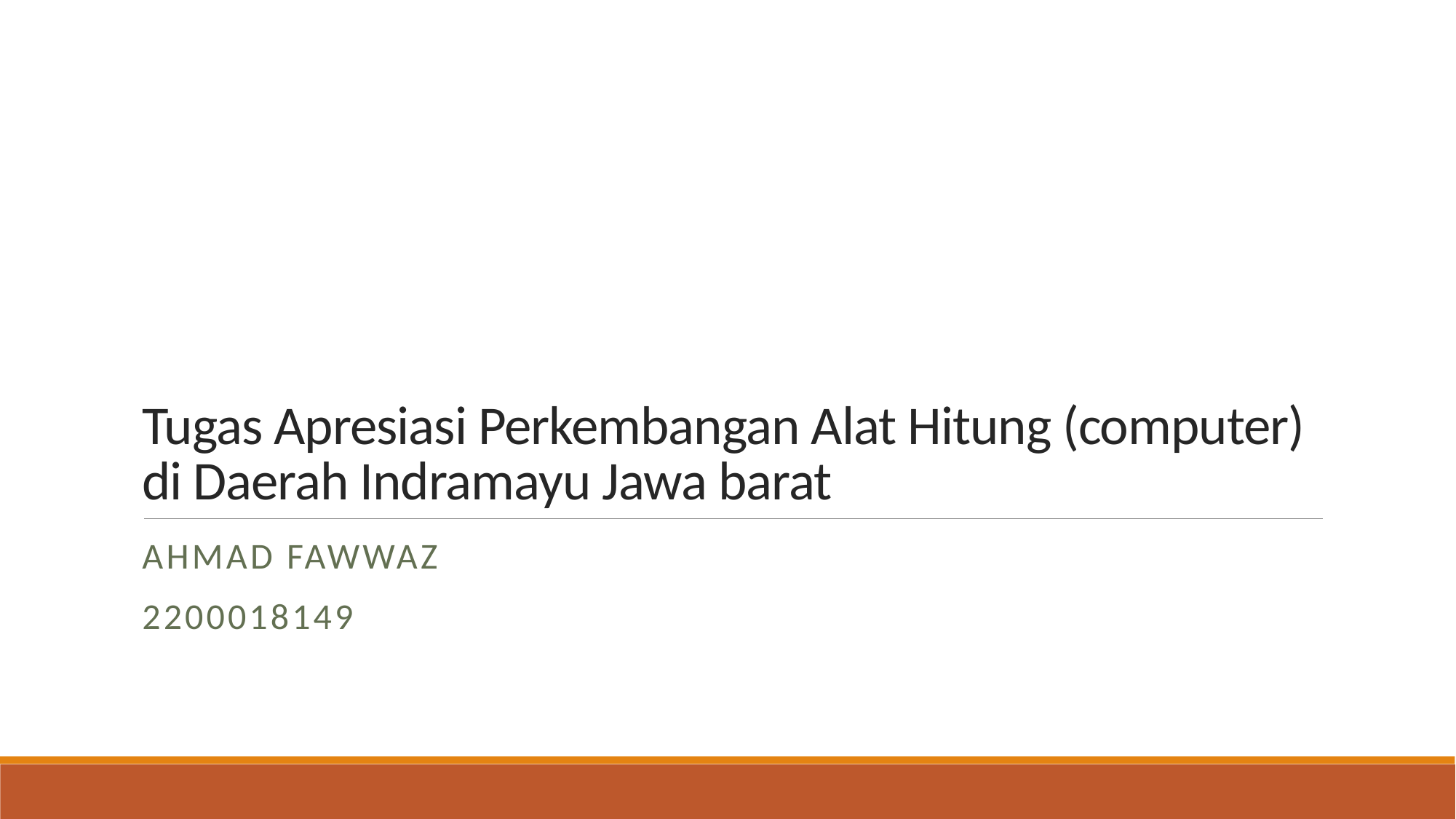

# Tugas Apresiasi Perkembangan Alat Hitung (computer) di Daerah Indramayu Jawa barat
Ahmad fawwaz
2200018149